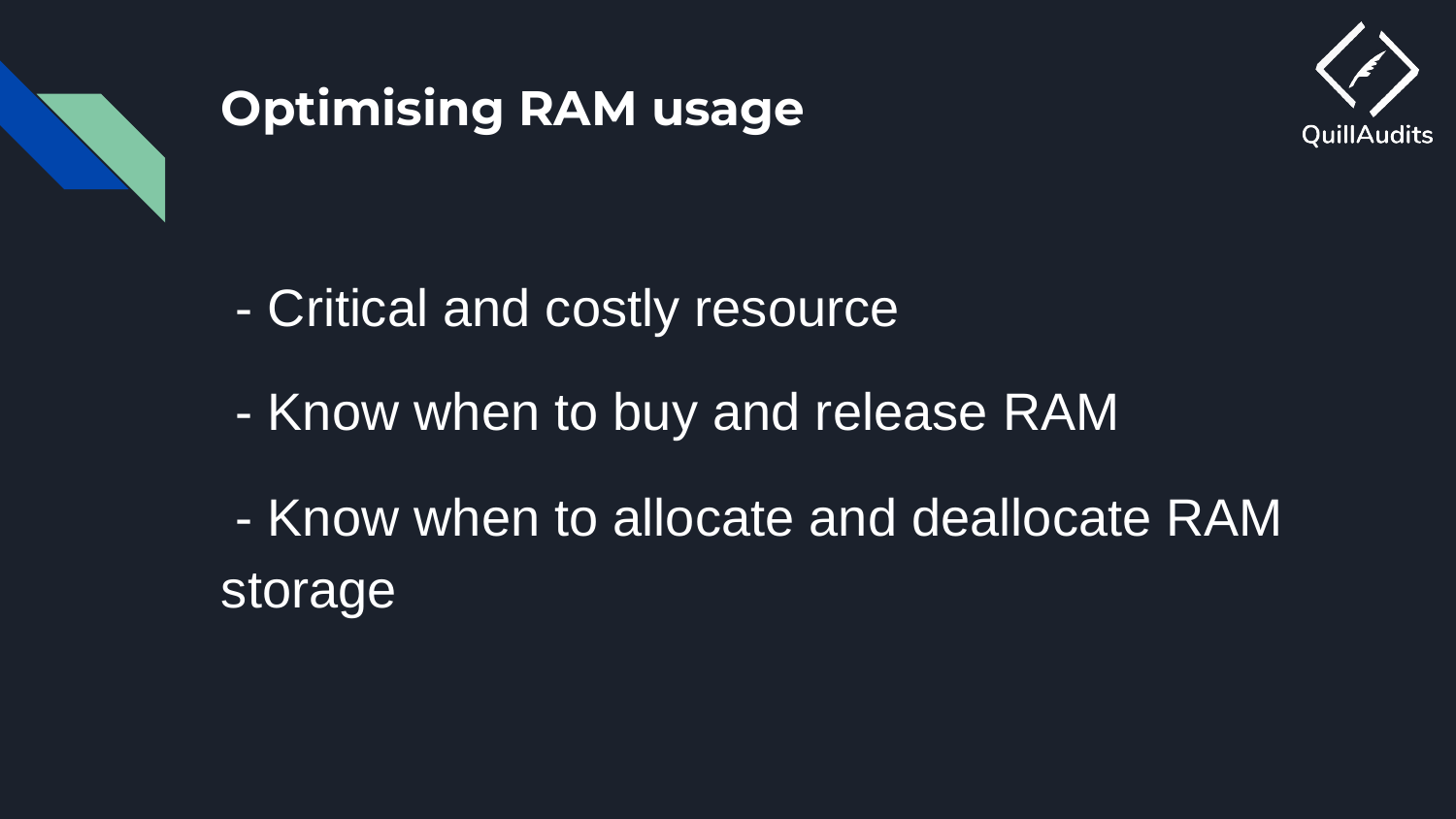

# Optimising RAM usage
 - Critical and costly resource
 - Know when to buy and release RAM
 - Know when to allocate and deallocate RAM storage